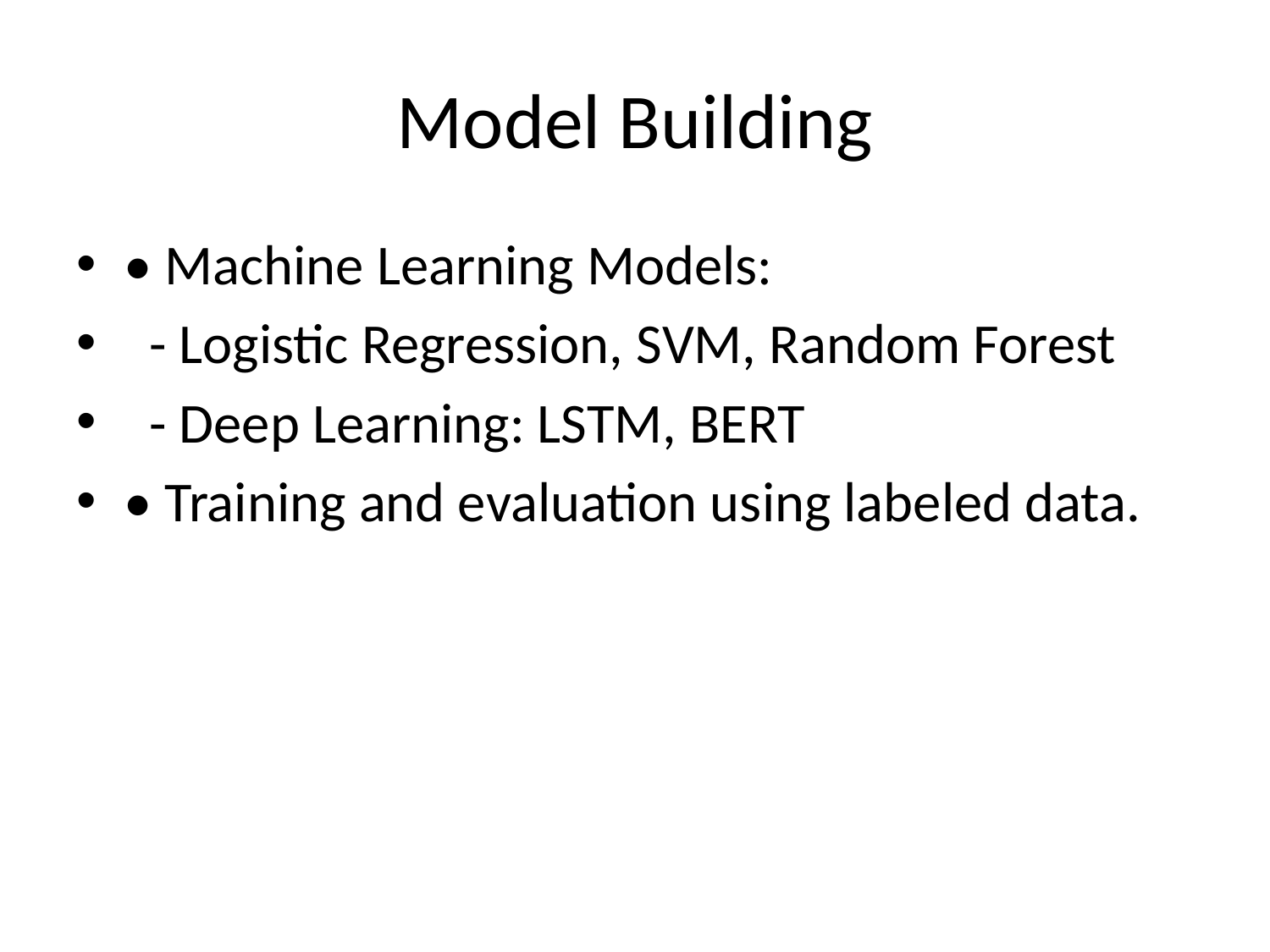

# Model Building
• Machine Learning Models:
  - Logistic Regression, SVM, Random Forest
  - Deep Learning: LSTM, BERT
• Training and evaluation using labeled data.